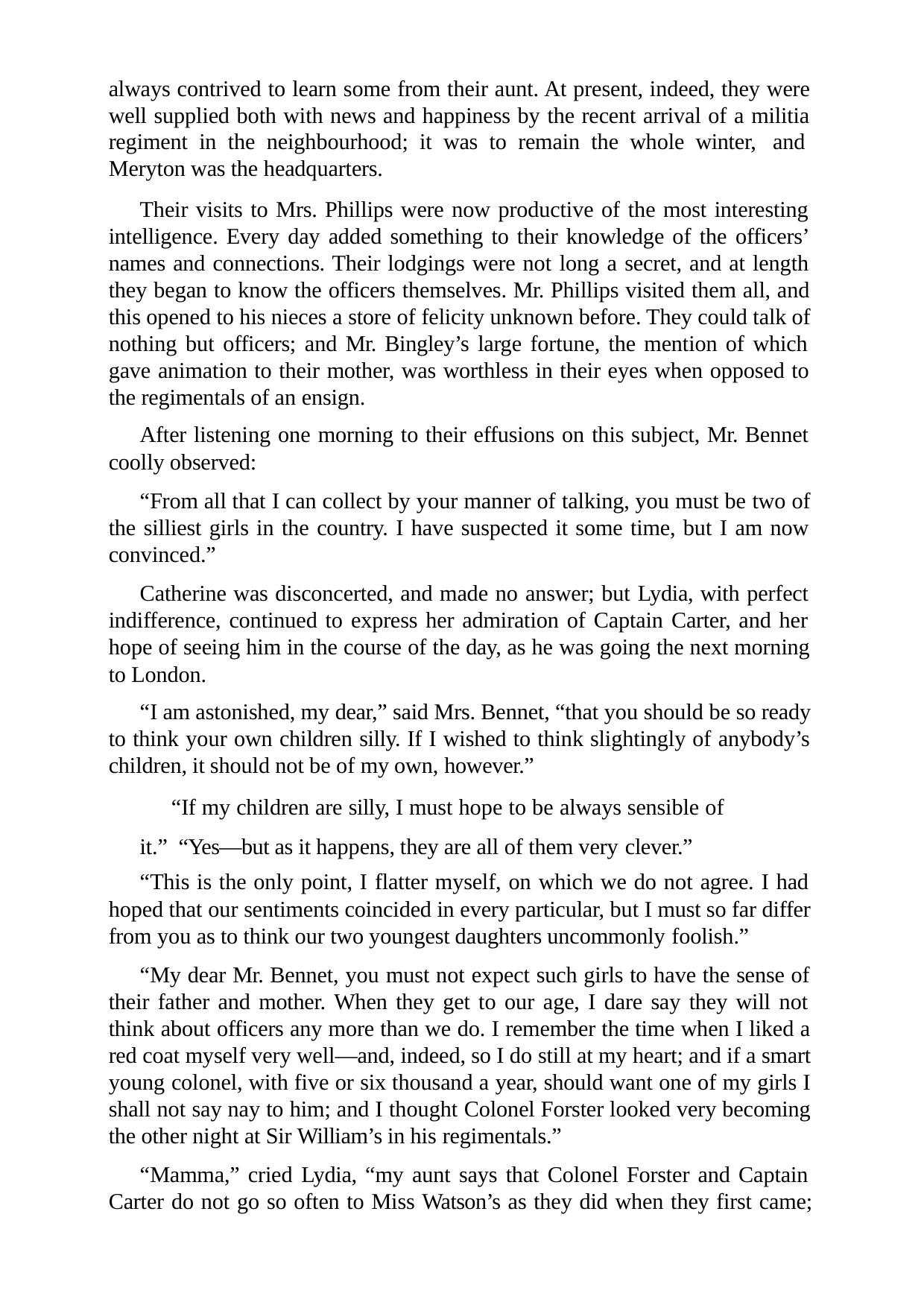

always contrived to learn some from their aunt. At present, indeed, they were  well supplied both with news and happiness by the recent arrival of a militia  regiment in the neighbourhood; it was to remain the whole winter, and  Meryton was the headquarters.
Their visits to Mrs. Phillips were now productive of the most interesting  intelligence. Every day added something to their knowledge of the officers’  names and connections. Their lodgings were not long a secret, and at length  they began to know the officers themselves. Mr. Phillips visited them all, and  this opened to his nieces a store of felicity unknown before. They could talk of  nothing but officers; and Mr. Bingley’s large fortune, the mention of which  gave animation to their mother, was worthless in their eyes when opposed to  the regimentals of an ensign.
After listening one morning to their effusions on this subject, Mr. Bennet  coolly observed:
“From all that I can collect by your manner of talking, you must be two of  the silliest girls in the country. I have suspected it some time, but I am now  convinced.”
Catherine was disconcerted, and made no answer; but Lydia, with perfect  indifference, continued to express her admiration of Captain Carter, and her  hope of seeing him in the course of the day, as he was going the next morning  to London.
“I am astonished, my dear,” said Mrs. Bennet, “that you should be so ready  to think your own children silly. If I wished to think slightingly of anybody’s  children, it should not be of my own, however.”
“If my children are silly, I must hope to be always sensible of it.”  “Yes—but as it happens, they are all of them very clever.”
“This is the only point, I flatter myself, on which we do not agree. I had  hoped that our sentiments coincided in every particular, but I must so far differ  from you as to think our two youngest daughters uncommonly foolish.”
“My dear Mr. Bennet, you must not expect such girls to have the sense of  their father and mother. When they get to our age, I dare say they will not  think about officers any more than we do. I remember the time when I liked a  red coat myself very well—and, indeed, so I do still at my heart; and if a smart  young colonel, with five or six thousand a year, should want one of my girls I  shall not say nay to him; and I thought Colonel Forster looked very becoming  the other night at Sir William’s in his regimentals.”
“Mamma,” cried Lydia, “my aunt says that Colonel Forster and Captain  Carter do not go so often to Miss Watson’s as they did when they first came;